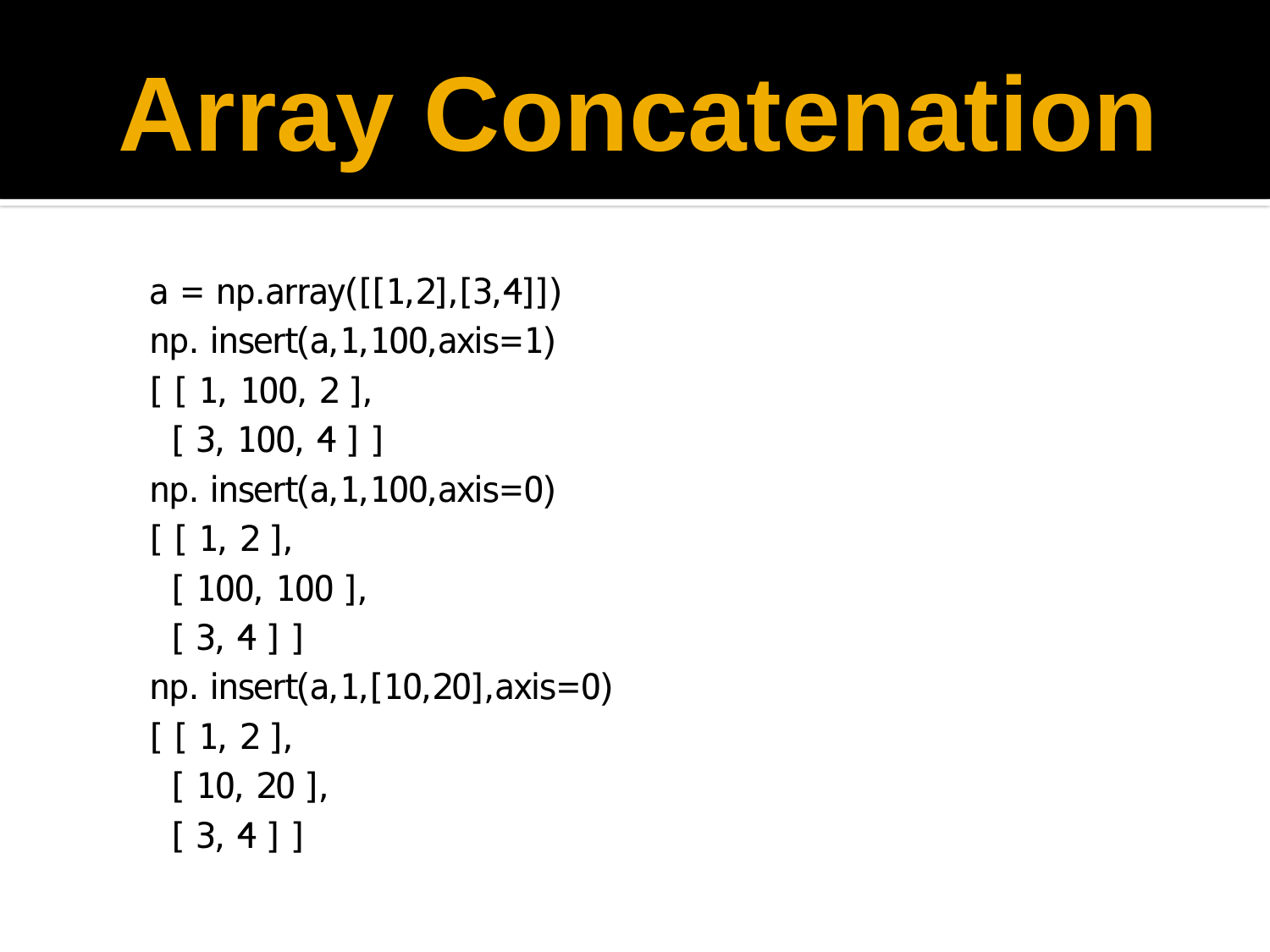

# Array Concatenation
a = np.array([[1,2],[3,4]])
np. insert(a,1,100,axis=1)
[ [ 1, 100, 2 ],
  [ 3, 100, 4 ] ]
np. insert(a,1,100,axis=0)
[ [ 1, 2 ],
  [ 100, 100 ],
  [ 3, 4 ] ]
np. insert(a,1,[10,20],axis=0)
[ [ 1, 2 ],
  [ 10, 20 ],
  [ 3, 4 ] ]